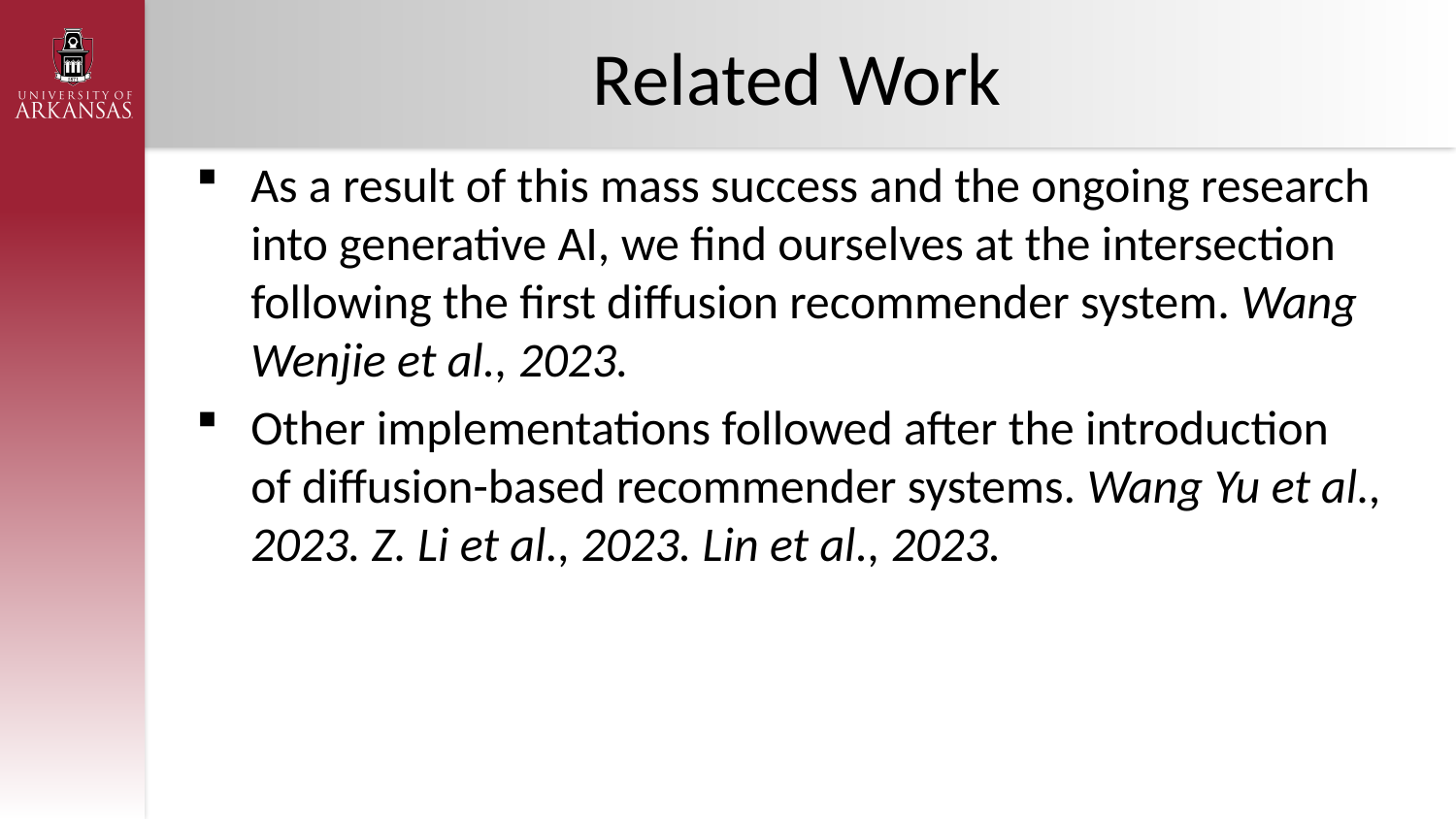

# Related Work
As a result of this mass success and the ongoing research into generative AI, we find ourselves at the intersection following the first diffusion recommender system. Wang Wenjie et al., 2023.
Other implementations followed after the introduction of diffusion-based recommender systems. Wang Yu et al., 2023. Z. Li et al., 2023. Lin et al., 2023.